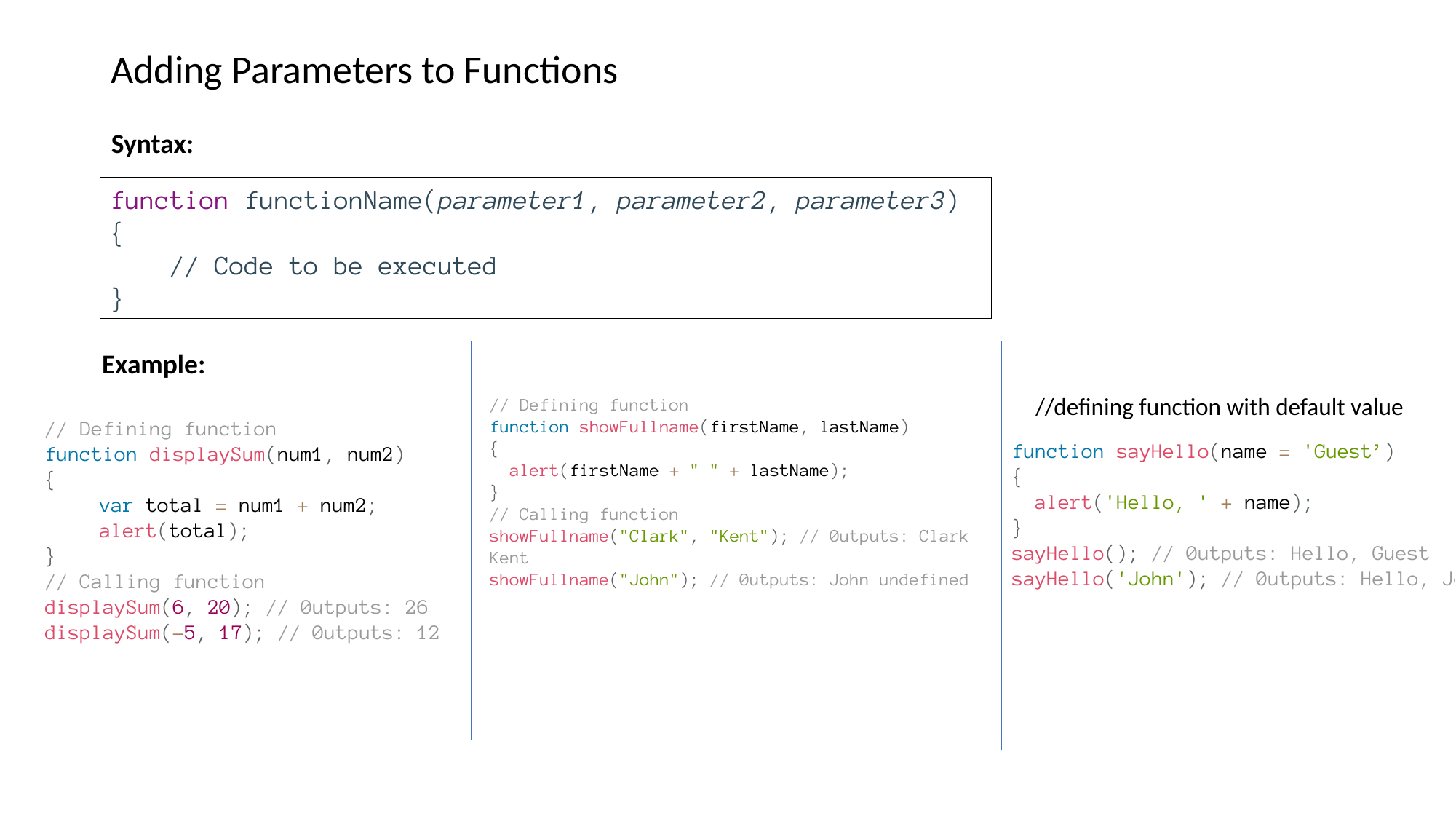

# Adding Parameters to Functions
Syntax:
function functionName(parameter1, parameter2, parameter3)
{
    // Code to be executed
}
Example:
//defining function with default value
// Defining function
function showFullname(firstName, lastName)
{
  alert(firstName + " " + lastName);
}
// Calling function
showFullname("Clark", "Kent"); // 0utputs: Clark Kent
showFullname("John"); // 0utputs: John undefined
// Defining function
function displaySum(num1, num2)
{
var total = num1 + num2;
alert(total);
}
// Calling function
displaySum(6, 20); // 0utputs: 26
displaySum(-5, 17); // 0utputs: 12
function sayHello(name = 'Guest’)
{
  alert('Hello, ' + name);
}
sayHello(); // 0utputs: Hello, Guest
sayHello('John'); // 0utputs: Hello, John